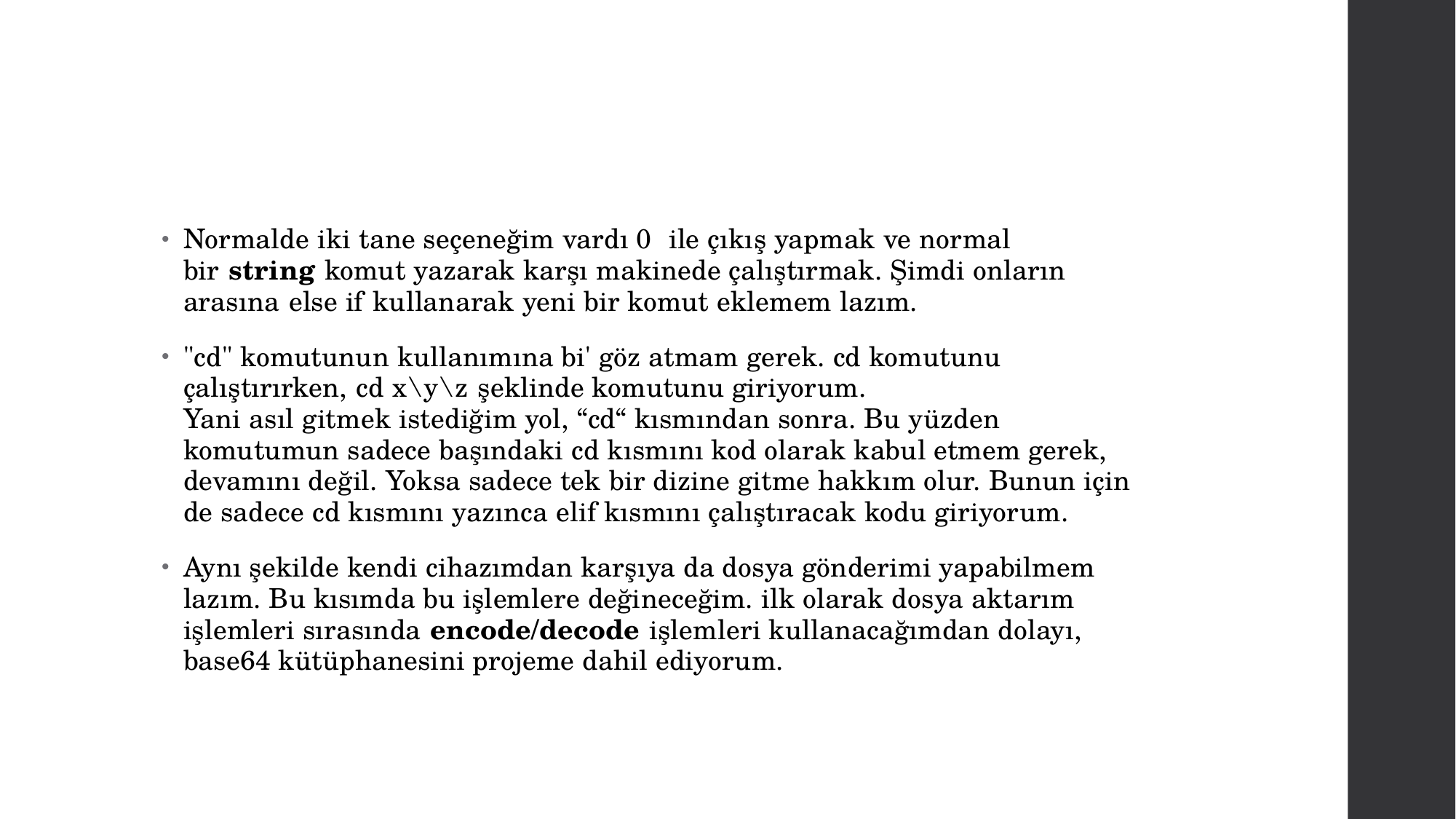

#
Normalde iki tane seçeneğim vardı 0  ile çıkış yapmak ve normal bir string komut yazarak karşı makinede çalıştırmak. Şimdi onların arasına else if kullanarak yeni bir komut eklemem lazım.
"cd" komutunun kullanımına bi' göz atmam gerek. cd komutunu çalıştırırken, cd x\y\z şeklinde komutunu giriyorum.
Yani asıl gitmek istediğim yol, “cd“ kısmından sonra. Bu yüzden komutumun sadece başındaki cd kısmını kod olarak kabul etmem gerek, devamını değil. Yoksa sadece tek bir dizine gitme hakkım olur. Bunun için de sadece cd kısmını yazınca elif kısmını çalıştıracak kodu giriyorum.
Aynı şekilde kendi cihazımdan karşıya da dosya gönderimi yapabilmem lazım. Bu kısımda bu işlemlere değineceğim. ilk olarak dosya aktarım işlemleri sırasında encode/decode işlemleri kullanacağımdan dolayı, base64 kütüphanesini projeme dahil ediyorum.